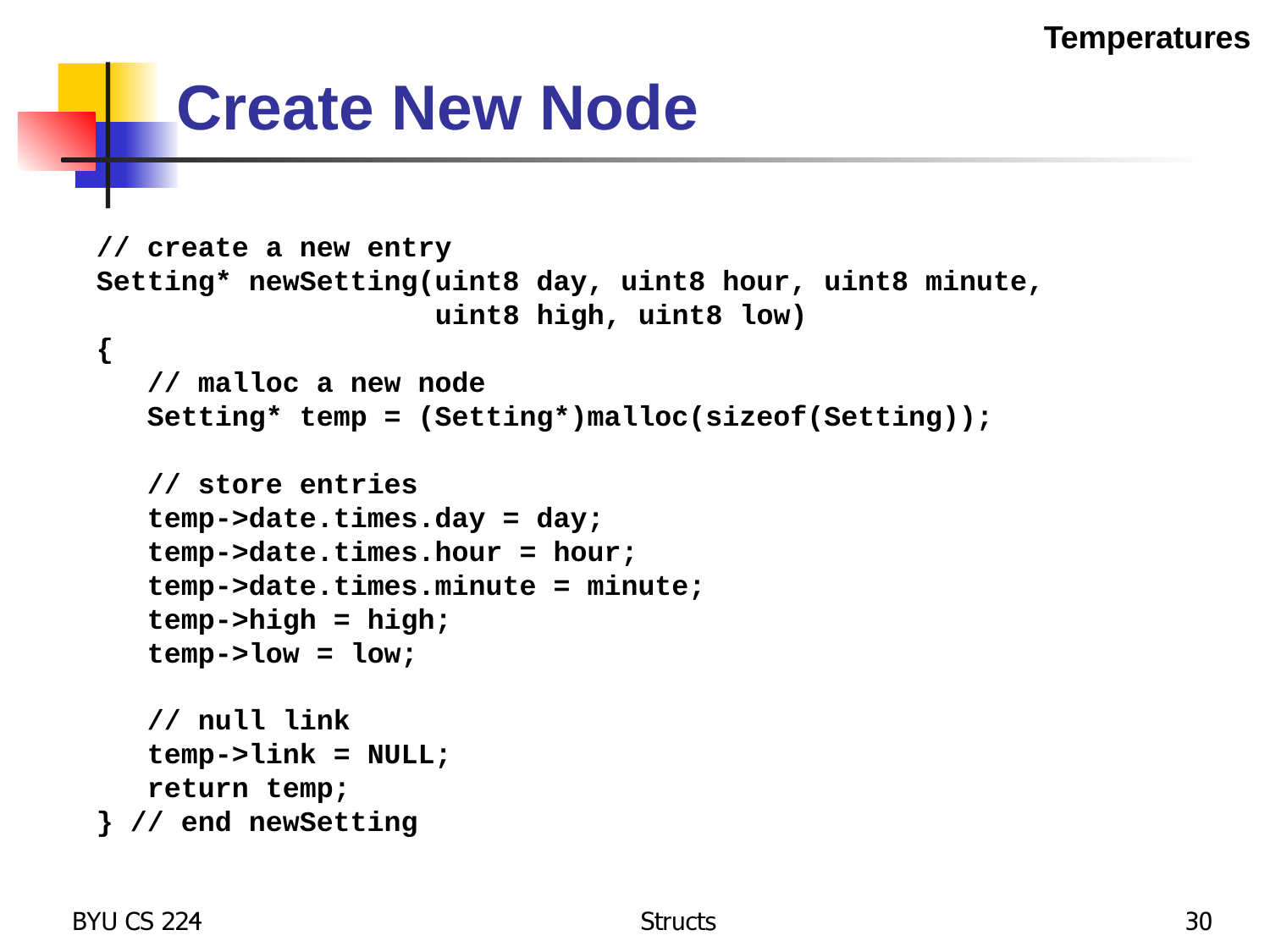

Temperatures
# Create New Node
// create a new entry
Setting* newSetting(uint8 day, uint8 hour, uint8 minute,
                    uint8 high, uint8 low)
{
   // malloc a new node
   Setting* temp = (Setting*)malloc(sizeof(Setting));

   // store entries
   temp->date.times.day = day;
   temp->date.times.hour = hour;
   temp->date.times.minute = minute;
   temp->high = high;
   temp->low = low;

   // null link
   temp->link = NULL;
   return temp;
} // end newSetting
BYU CS 224
Structs
30